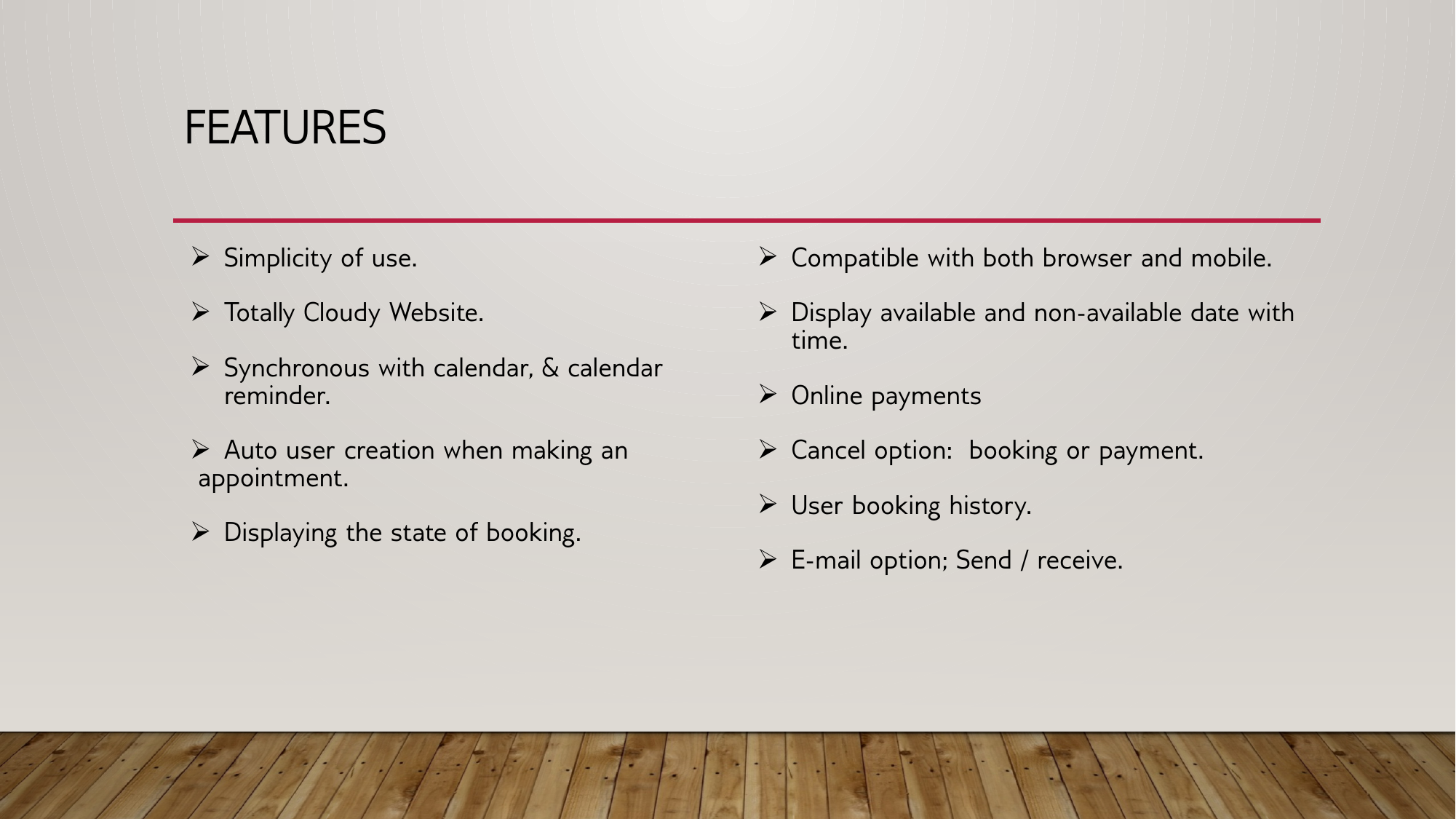

# Features
| Simplicity of use.  Totally Cloudy Website. Synchronous with calendar, & calendar reminder. Auto user creation when making an appointment. Displaying the state of booking. | Compatible with both browser and mobile. Display available and non-available date with time. Online payments Cancel option: booking or payment. User booking history. E-mail option; Send / receive. |
| --- | --- |